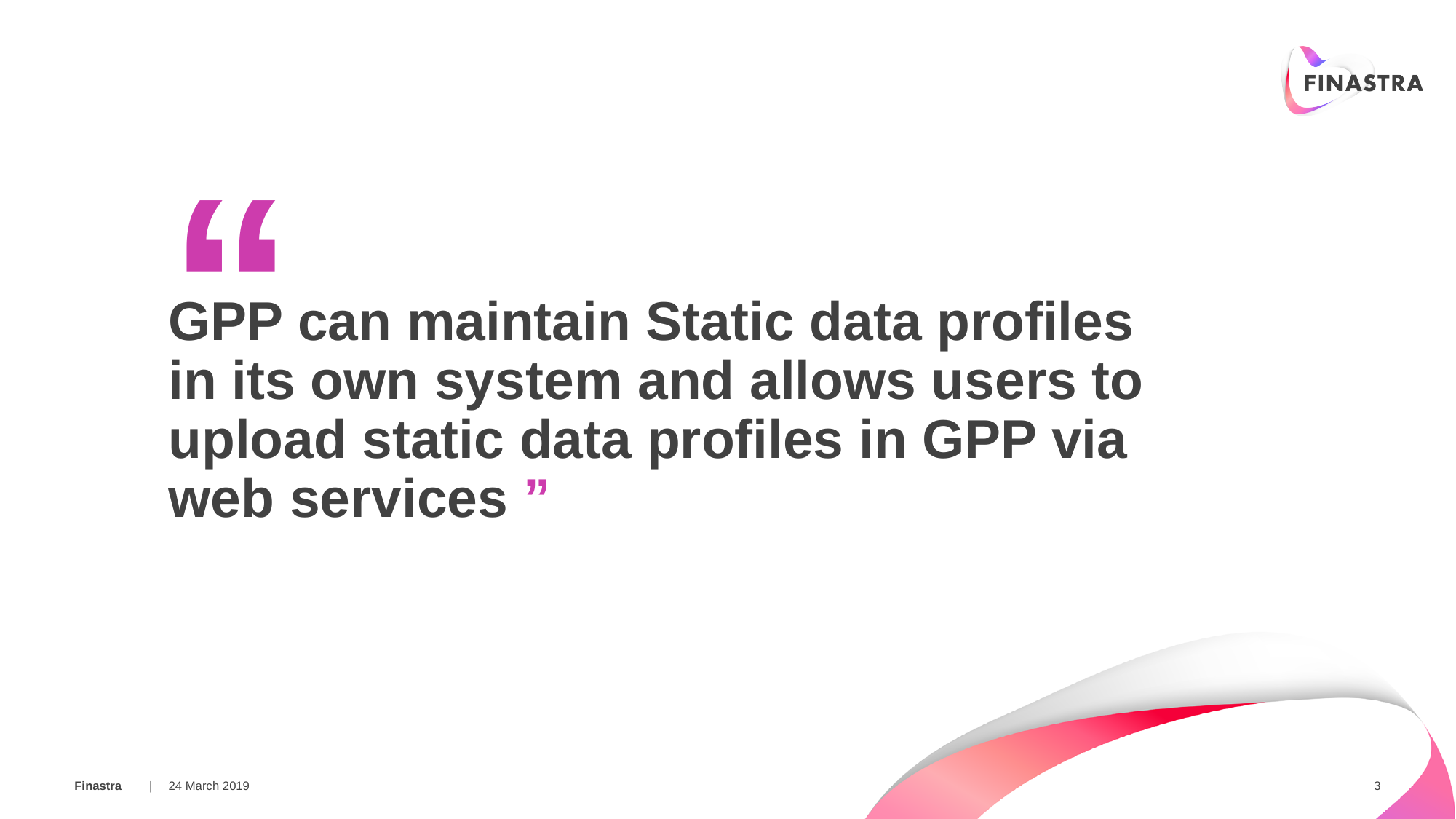

“
GPP can maintain Static data profiles in its own system and allows users to upload static data profiles in GPP via web services ”
24 March 2019
3